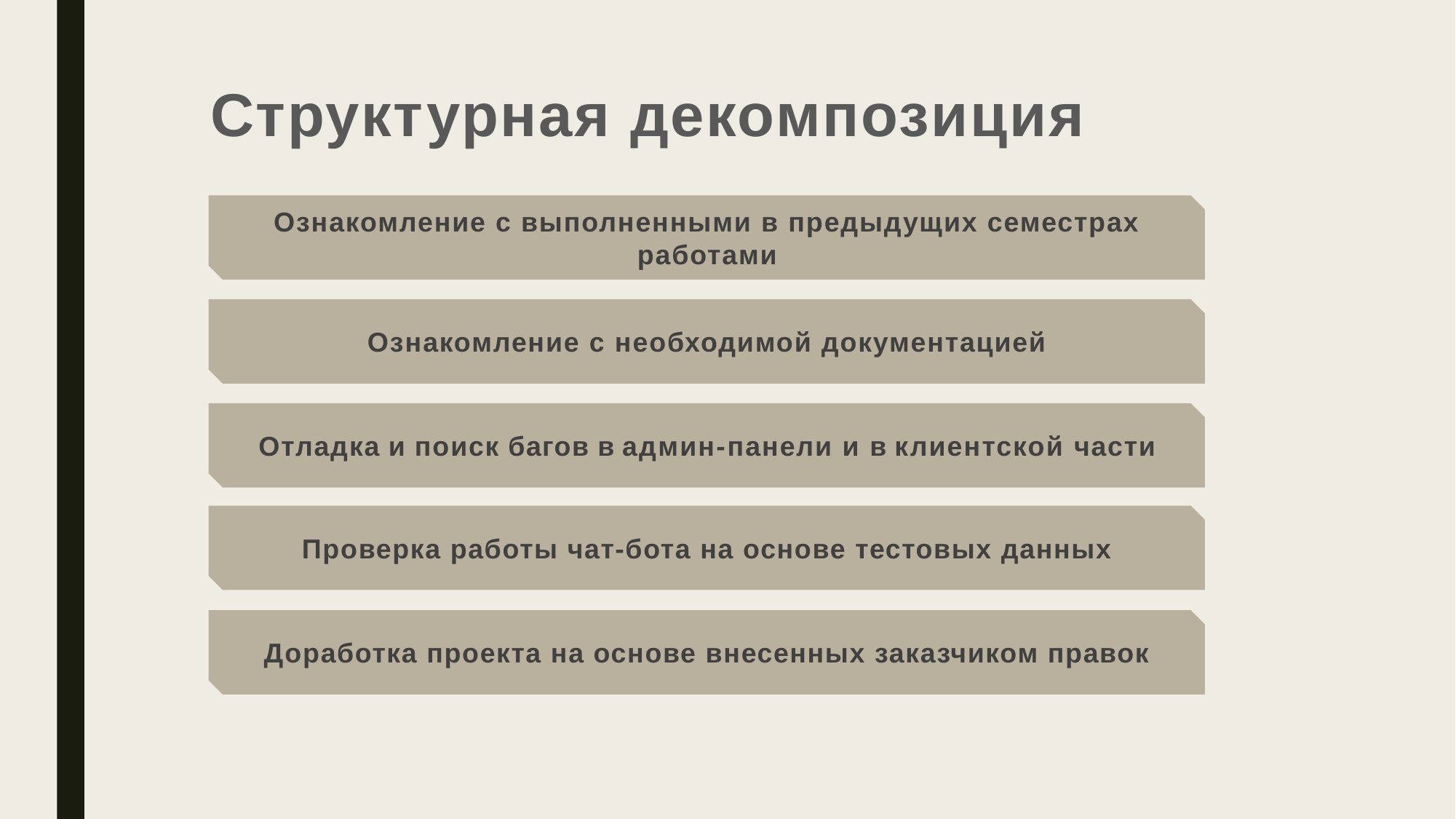

Структурная декомпозиция
Ознакомление с выполненными в предыдущих семестрах работами
Ознакомление с необходимой документацией
Отладка и поиск багов в админ-панели и в клиентской части
Проверка работы чат-бота на основе тестовых данных
Доработка проекта на основе внесенных заказчиком правок